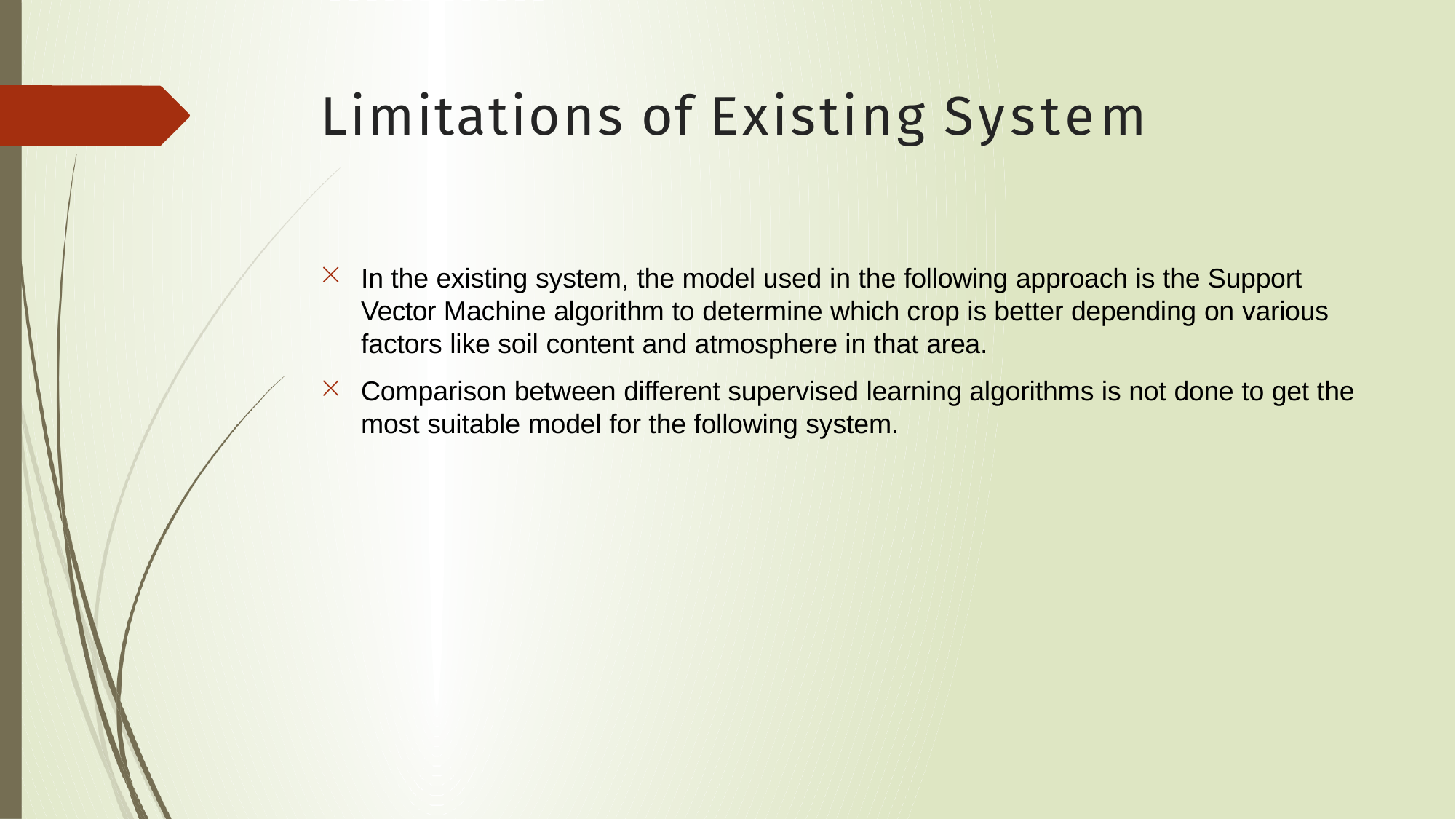

# Limitations of Existing System
×
In the existing system, the model used in the following approach is the Support  Vector Machine algorithm to determine which crop is better depending on various  factors like soil content and atmosphere in that area.
Comparison between different supervised learning algorithms is not done to get the  most suitable model for the following system.
×